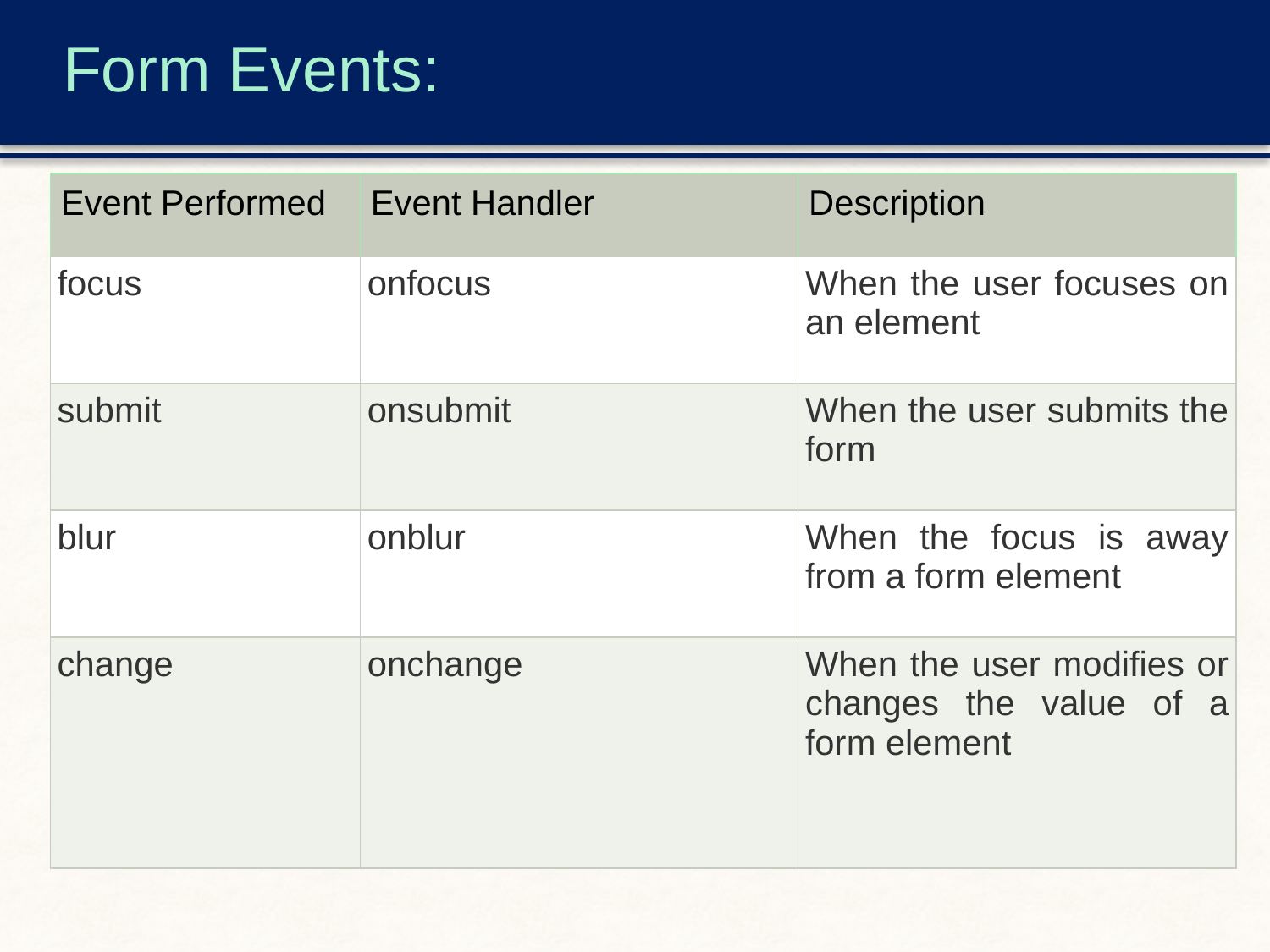

# Form Events:
| Event Performed | Event Handler | Description |
| --- | --- | --- |
| focus | onfocus | When the user focuses on an element |
| submit | onsubmit | When the user submits the form |
| blur | onblur | When the focus is away from a form element |
| change | onchange | When the user modifies or changes the value of a form element |